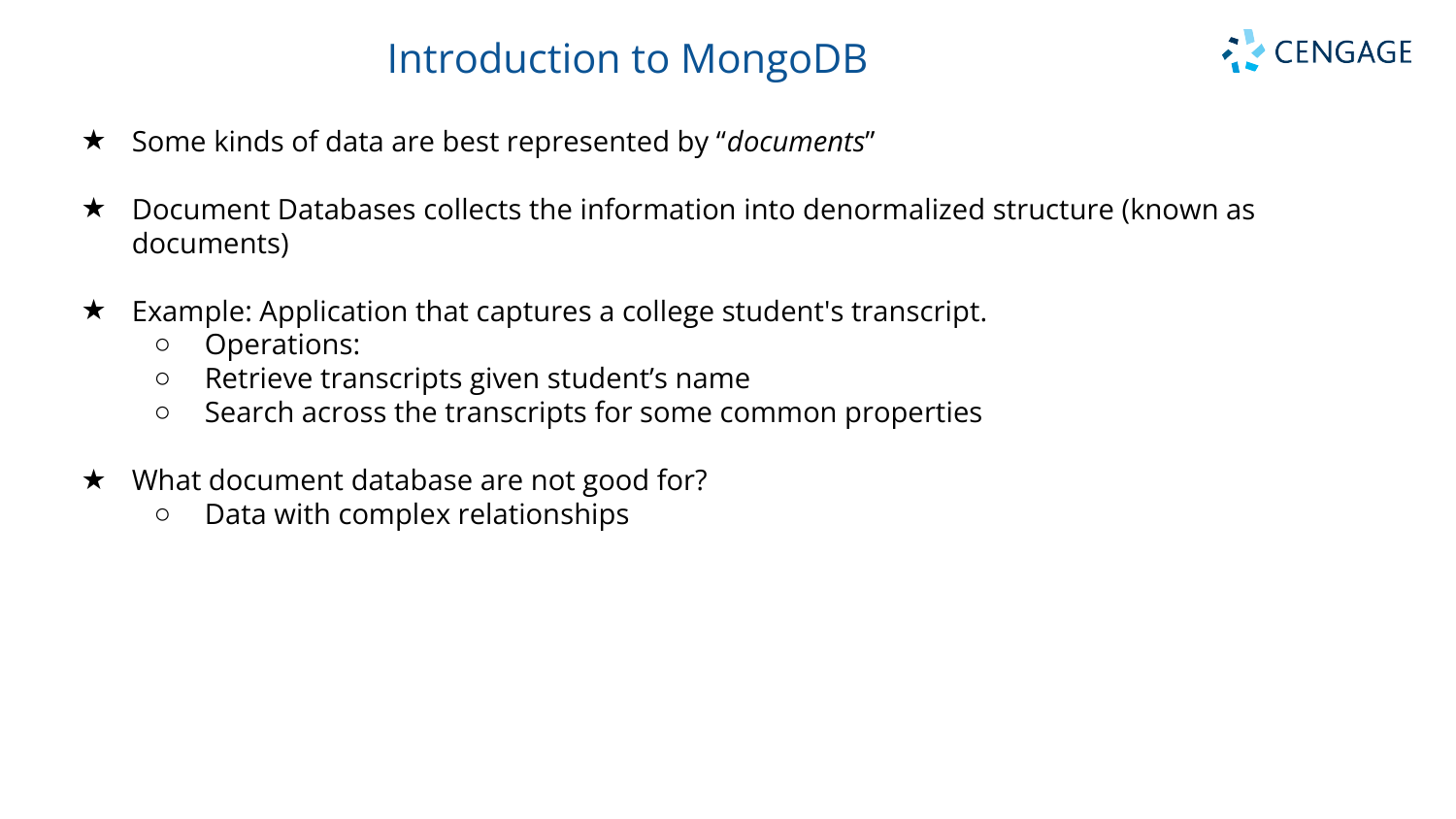

Introduction to MongoDB
Some kinds of data are best represented by “documents”

Document Databases collects the information into denormalized structure (known as documents)

Example: Application that captures a college student's transcript.
Operations:
Retrieve transcripts given student’s name
Search across the transcripts for some common properties

What document database are not good for?
Data with complex relationships